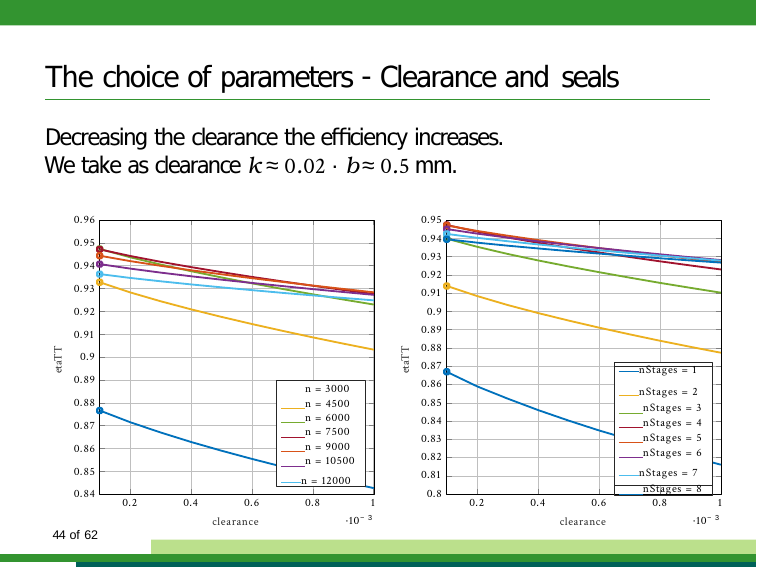

# The choice of parameters - Clearance and seals

Decreasing the clearance the efficiency increases.  We take as clearance k ≈ 0.02 · b ≈ 0.5 mm.
0.96
0.95
0.94
0.95
0.94
0.93
0.92
0.91
0.9
0.89
0.88
0.87
0.86
0.85
0.84
0.83
0.82
0.81
0.8

0.93

0.92

0.91

etaTT
etaTT
0.9

        nStages = 1
        nStages = 2
        nStages = 3
        nStages = 4
        nStages = 5
        nStages = 6
        nStages = 7
        nStages = 8

0.89

n = 3000

0.88
        n = 4500
        n = 6000
        n = 7500
        n = 9000
        n = 10500
        n = 12000

0.87

0.86

0.85

0.84

0.2
0.4
0.6
0.8
1
0.2
0.4
0.6
0.8
1

·10−3
·10−3
clearance
clearance
44 of 62